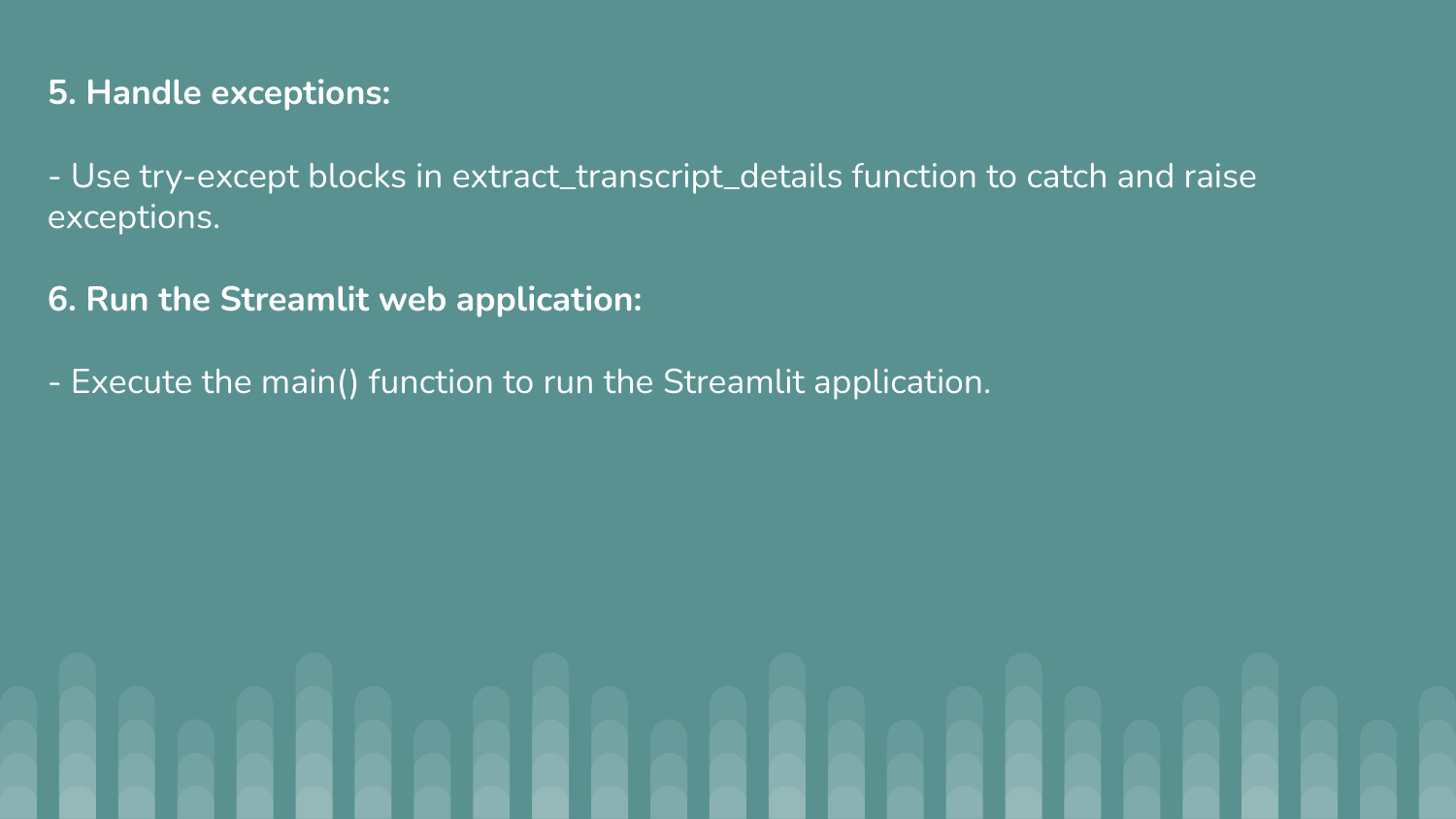

5. Handle exceptions:

- Use try-except blocks in extract_transcript_details function to catch and raise exceptions.

6. Run the Streamlit web application:

- Execute the main() function to run the Streamlit application.